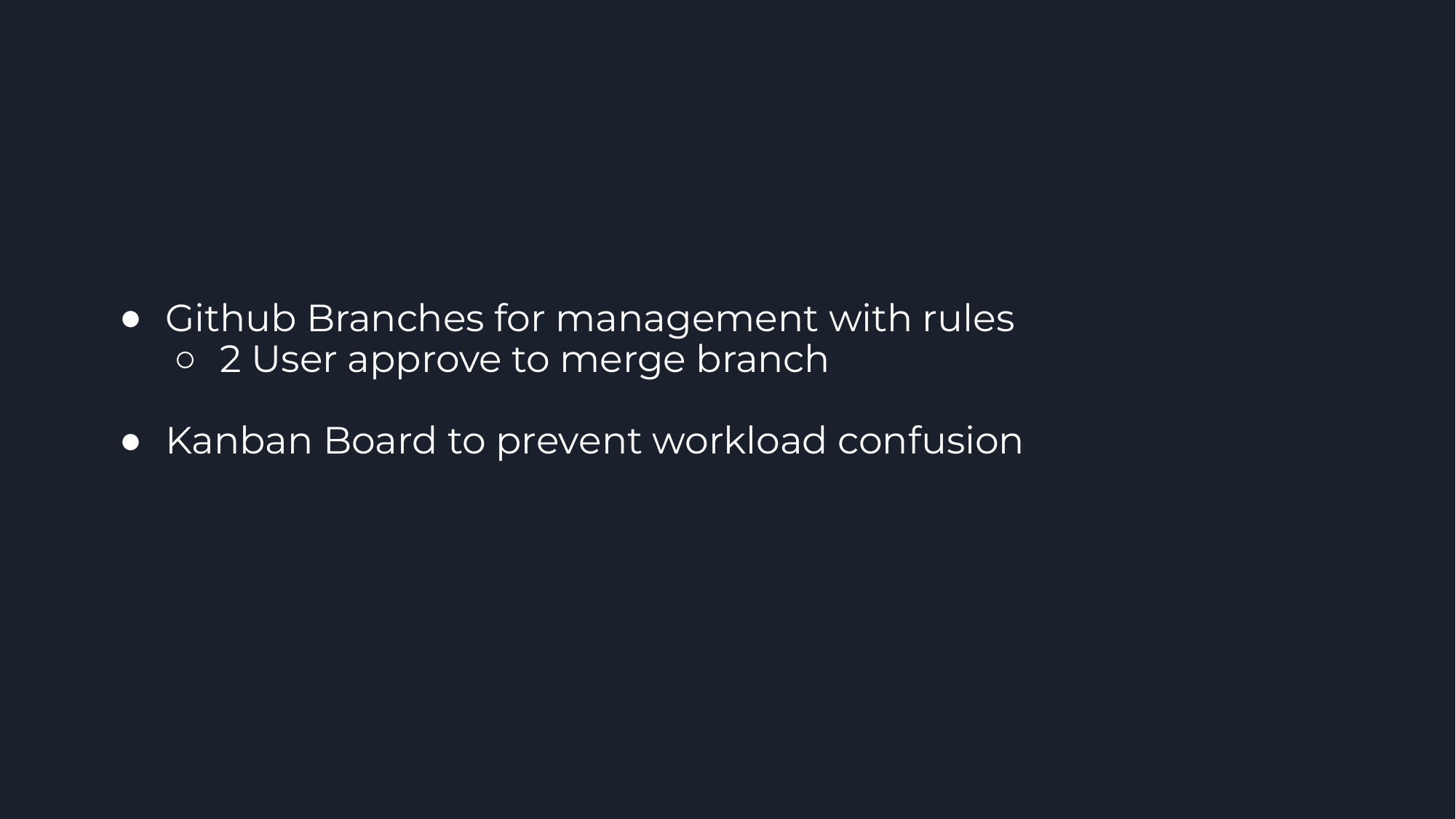

Github Branches for management with rules
2 User approve to merge branch
Kanban Board to prevent workload confusion